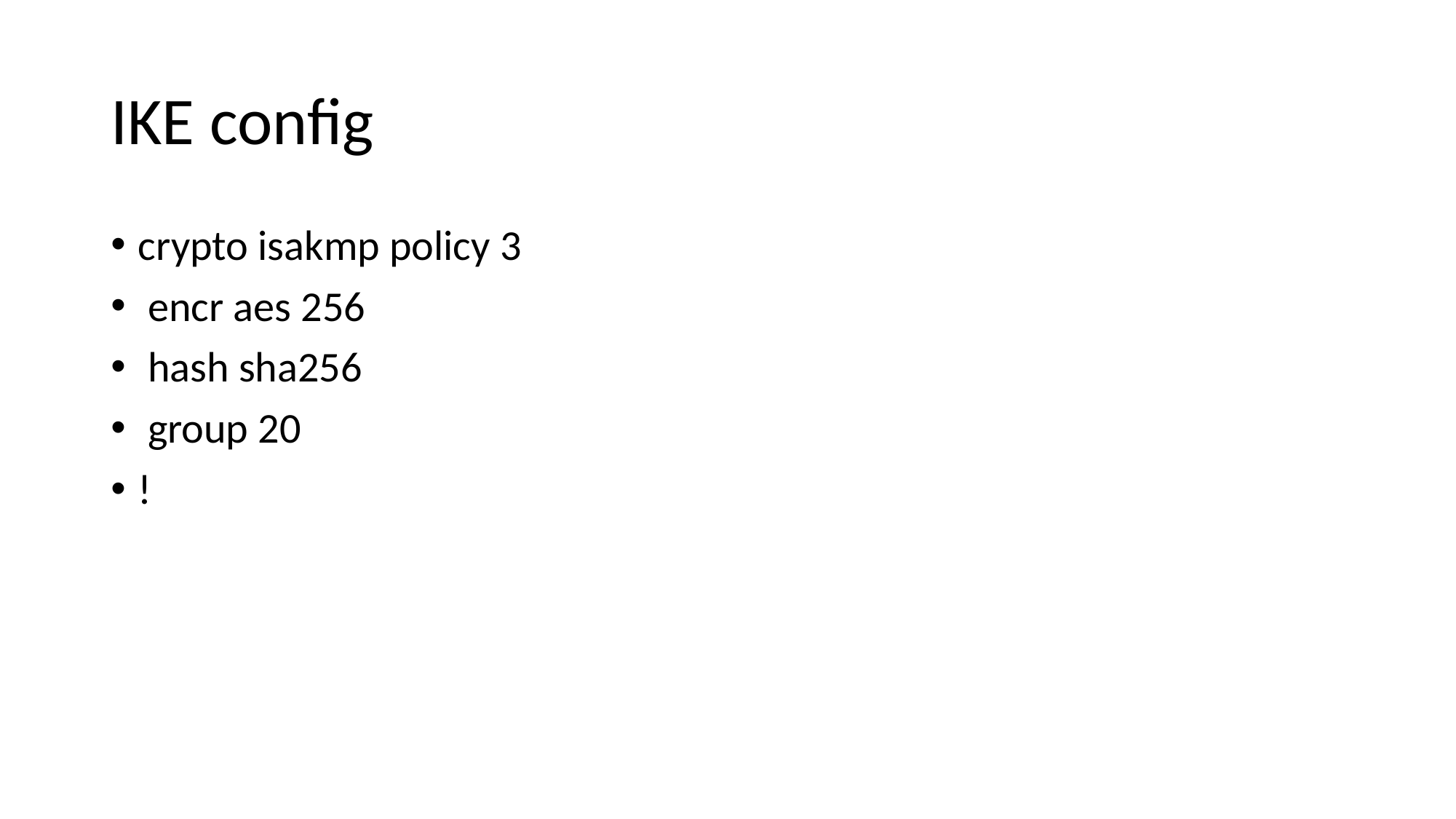

# IKE config
crypto isakmp policy 3
 encr aes 256
 hash sha256
 group 20
!